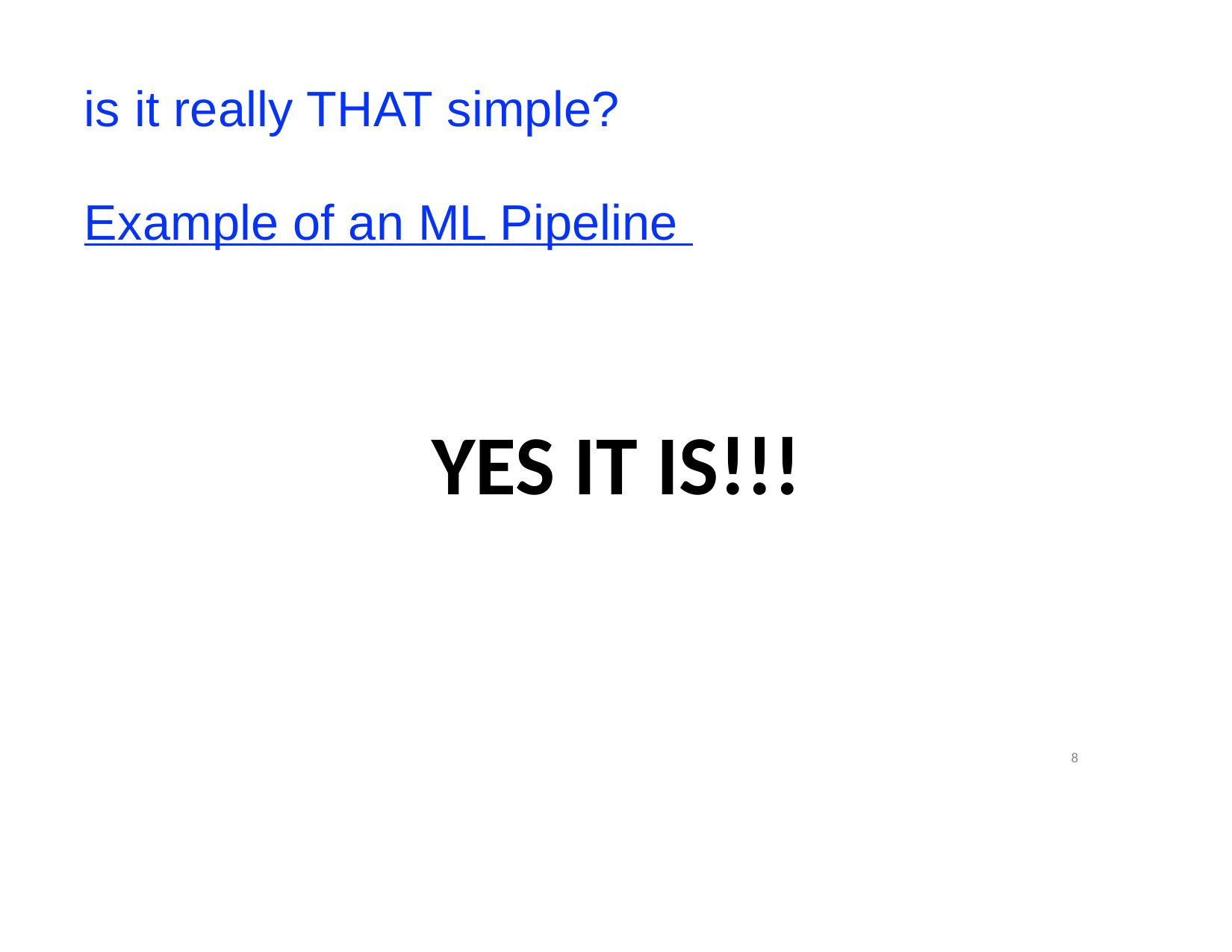

# is it really THAT simple?
Example of an ML Pipeline

YES IT IS!!!
8